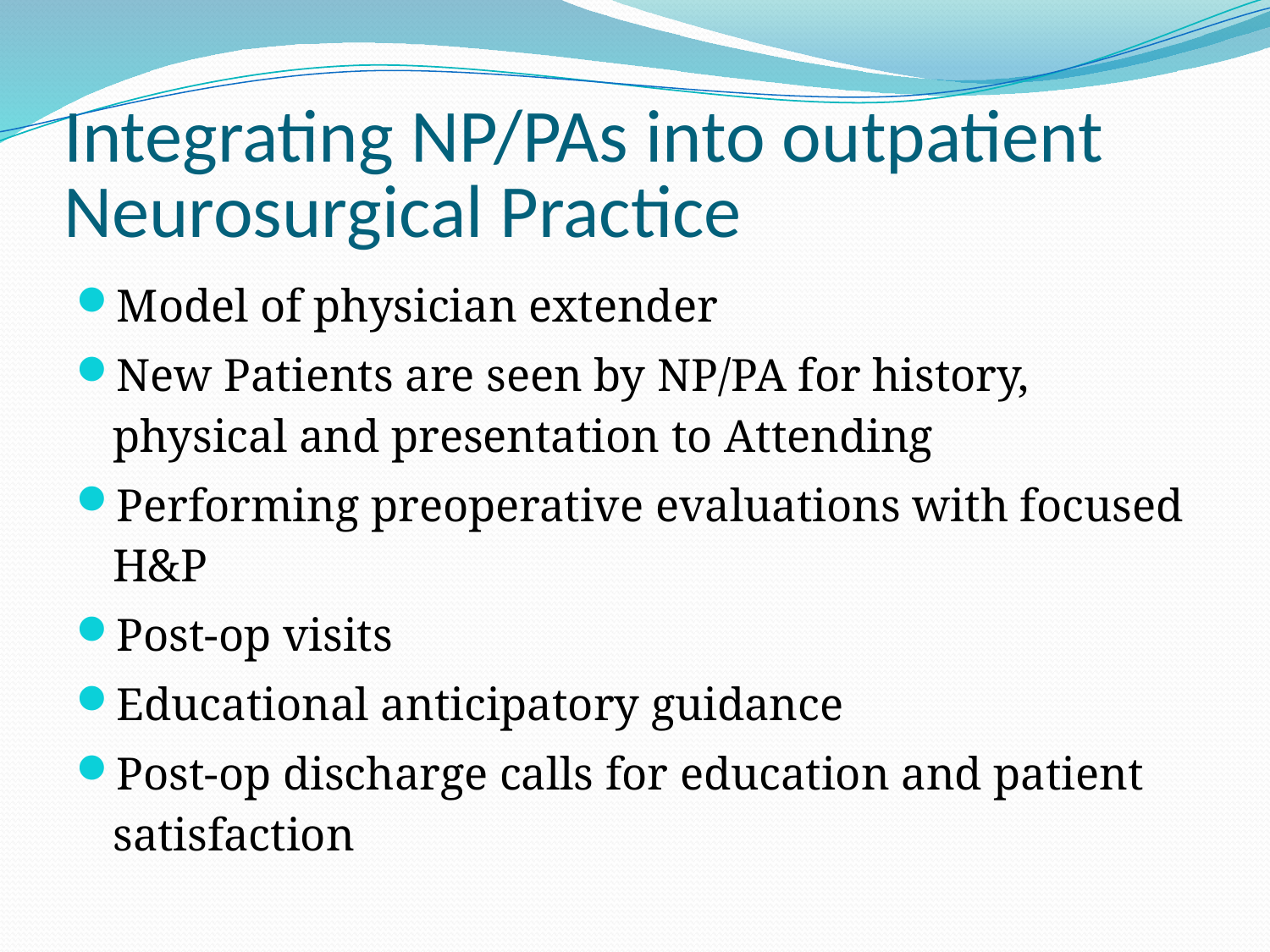

# Integrating NP/PAs into outpatient Neurosurgical Practice
Model of physician extender
New Patients are seen by NP/PA for history, physical and presentation to Attending
Performing preoperative evaluations with focused H&P
Post-op visits
Educational anticipatory guidance
Post-op discharge calls for education and patient satisfaction